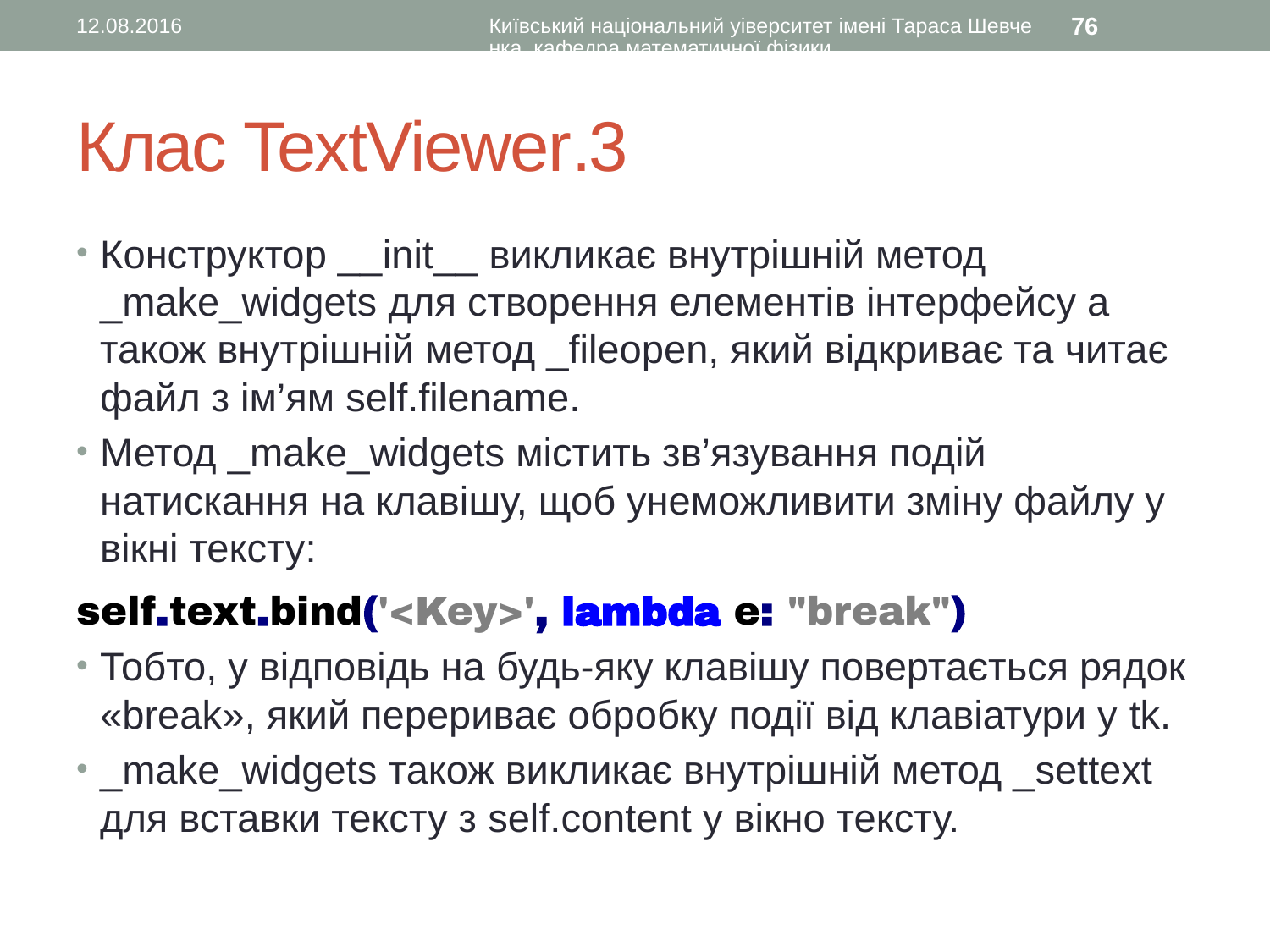

12.08.2016
Київський національний уіверситет імені Тараса Шевченка, кафедра математичної фізики
76
# Клас TextViewer.3
Конструктор __init__ викликає внутрішній метод _make_widgets для створення елементів інтерфейсу а також внутрішній метод _fileopen, який відкриває та читає файл з ім’ям self.filename.
Метод _make_widgets містить зв’язування подій натискання на клавішу, щоб унеможливити зміну файлу у вікні тексту:
self.text.bind('<Key>', lambda e: "break")
Тобто, у відповідь на будь-яку клавішу повертається рядок «break», який перериває обробку події від клавіатури у tk.
_make_widgets також викликає внутрішній метод _settext для вставки тексту з self.content у вікно тексту.